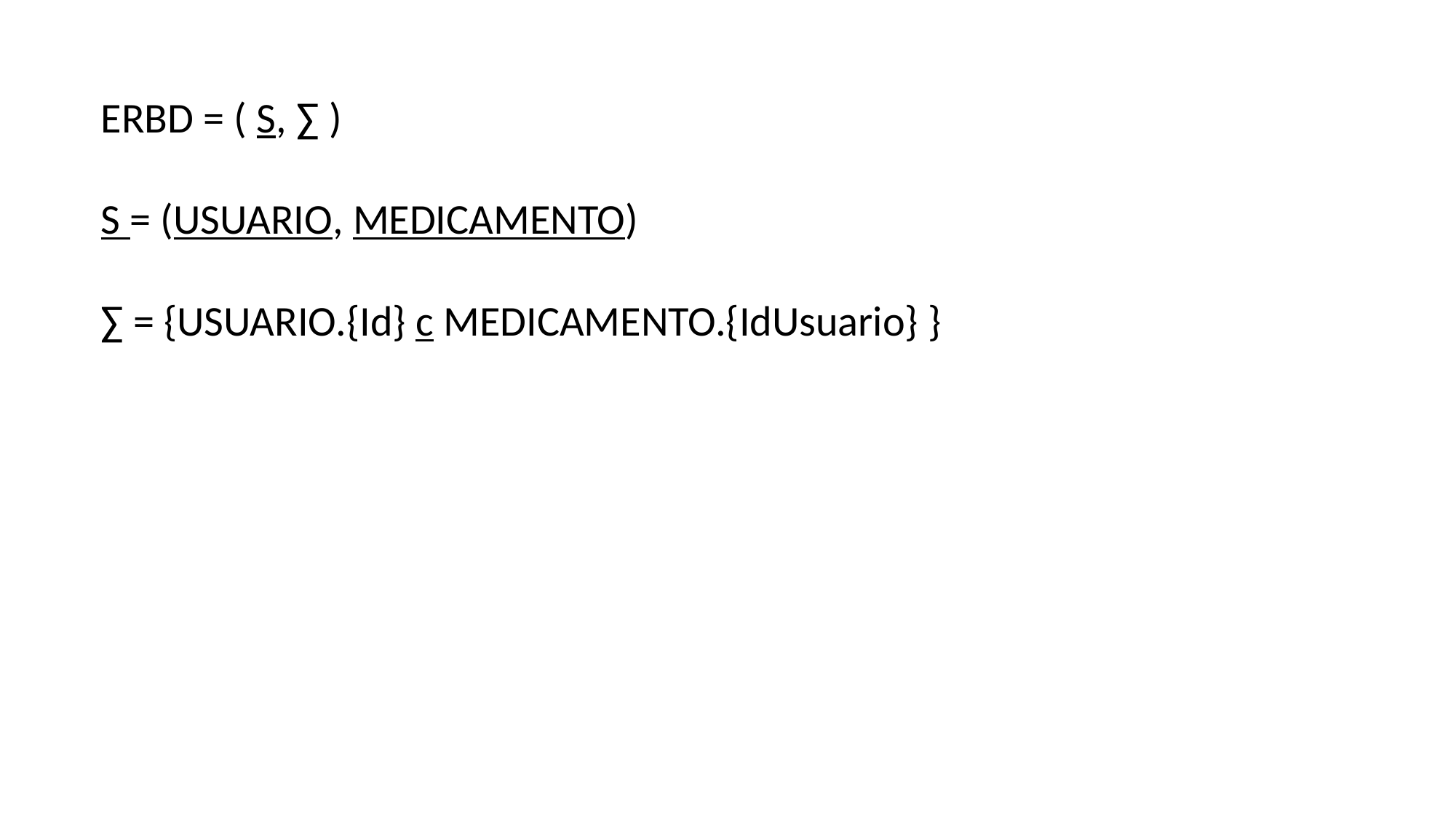

ERBD = ( S, ∑ )

S = (USUARIO, MEDICAMENTO)

∑ = {USUARIO.{Id} c MEDICAMENTO.{IdUsuario} }